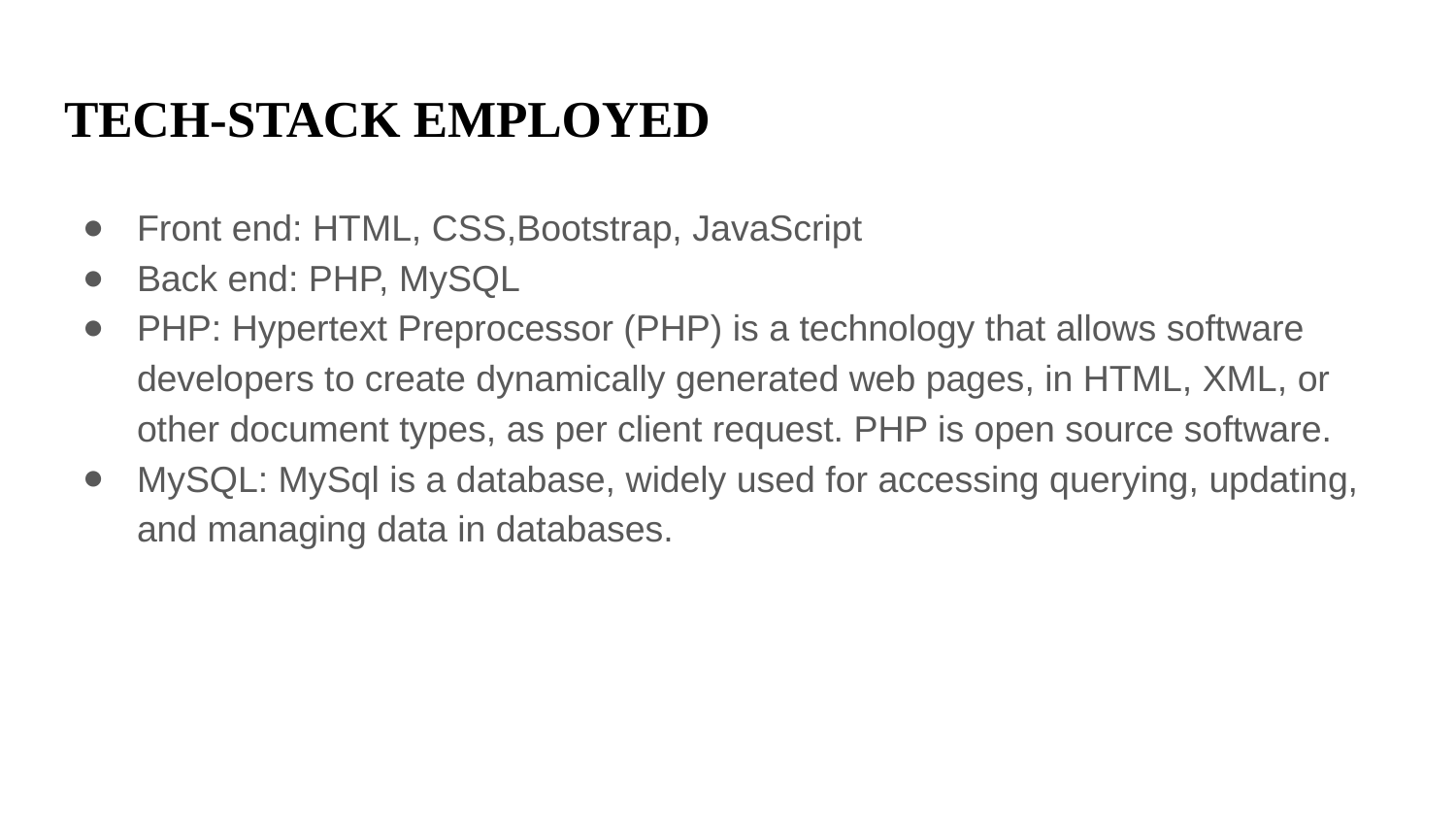

# TECH-STACK EMPLOYED
Front end: HTML, CSS,Bootstrap, JavaScript
Back end: PHP, MySQL
PHP: Hypertext Preprocessor (PHP) is a technology that allows software developers to create dynamically generated web pages, in HTML, XML, or other document types, as per client request. PHP is open source software.
MySQL: MySql is a database, widely used for accessing querying, updating, and managing data in databases.